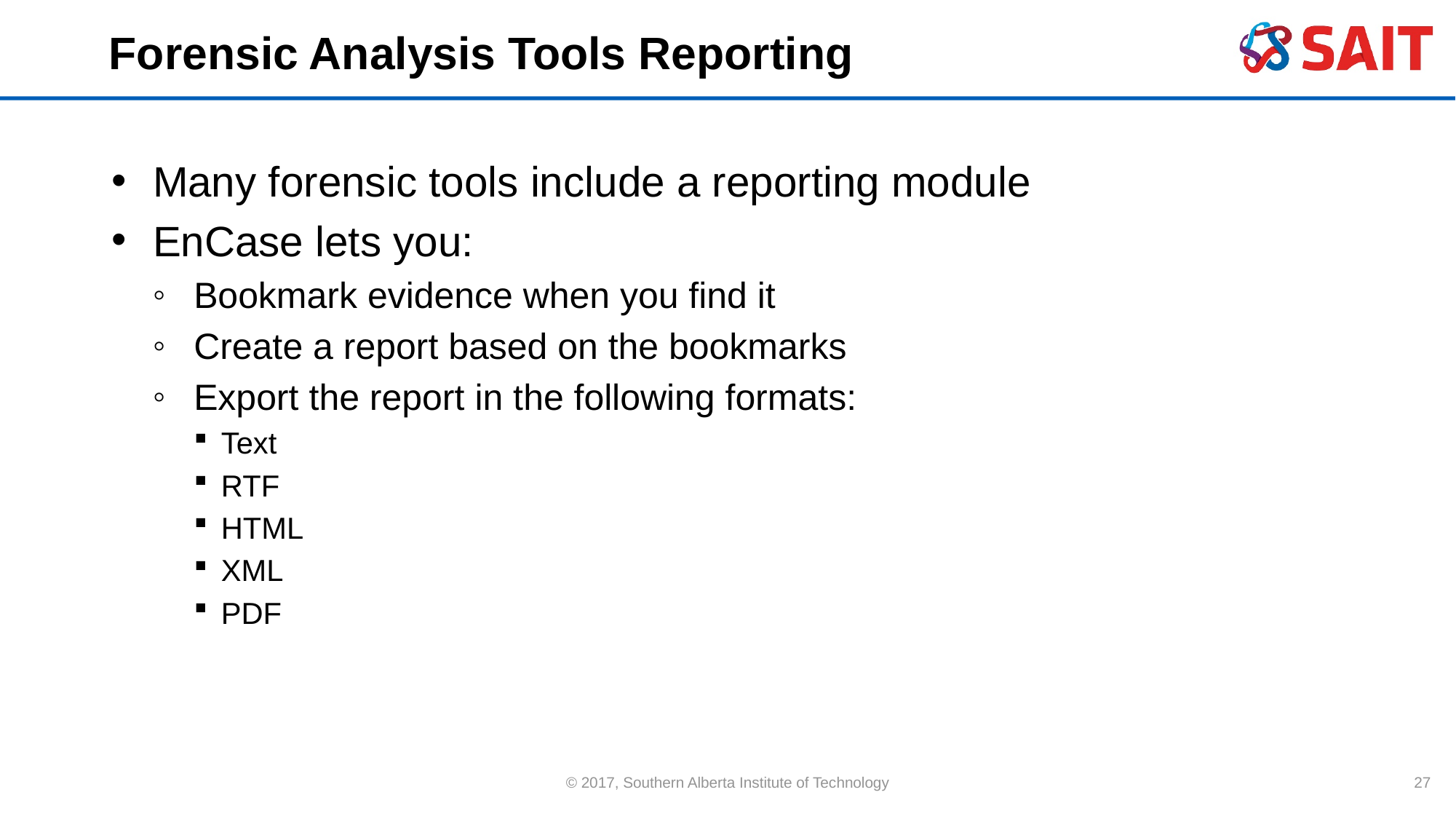

# Forensic Analysis Tools Reporting
Many forensic tools include a reporting module
EnCase lets you:
Bookmark evidence when you find it
Create a report based on the bookmarks
Export the report in the following formats:
Text
RTF
HTML
XML
PDF